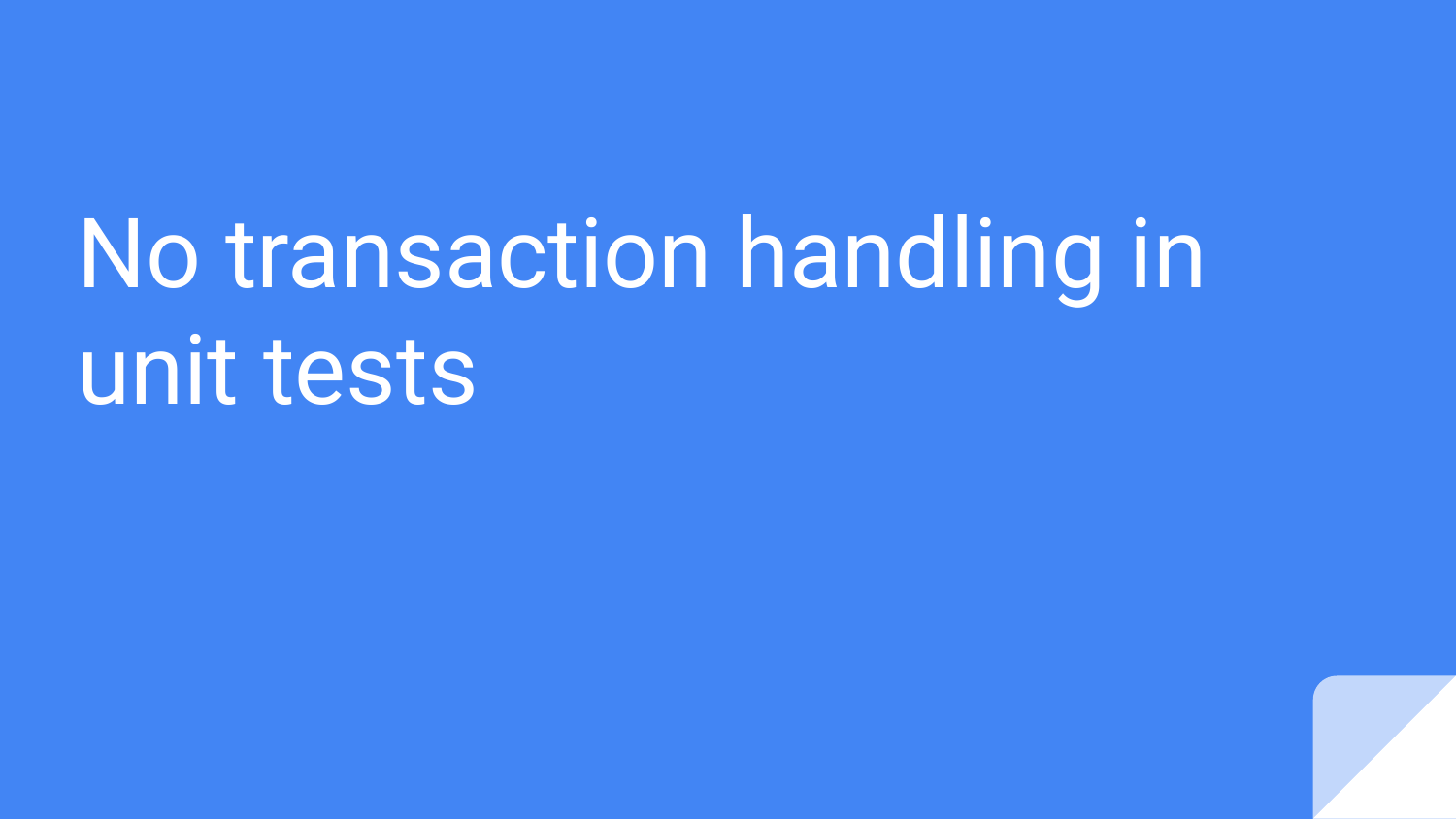

# No transaction handling in unit tests